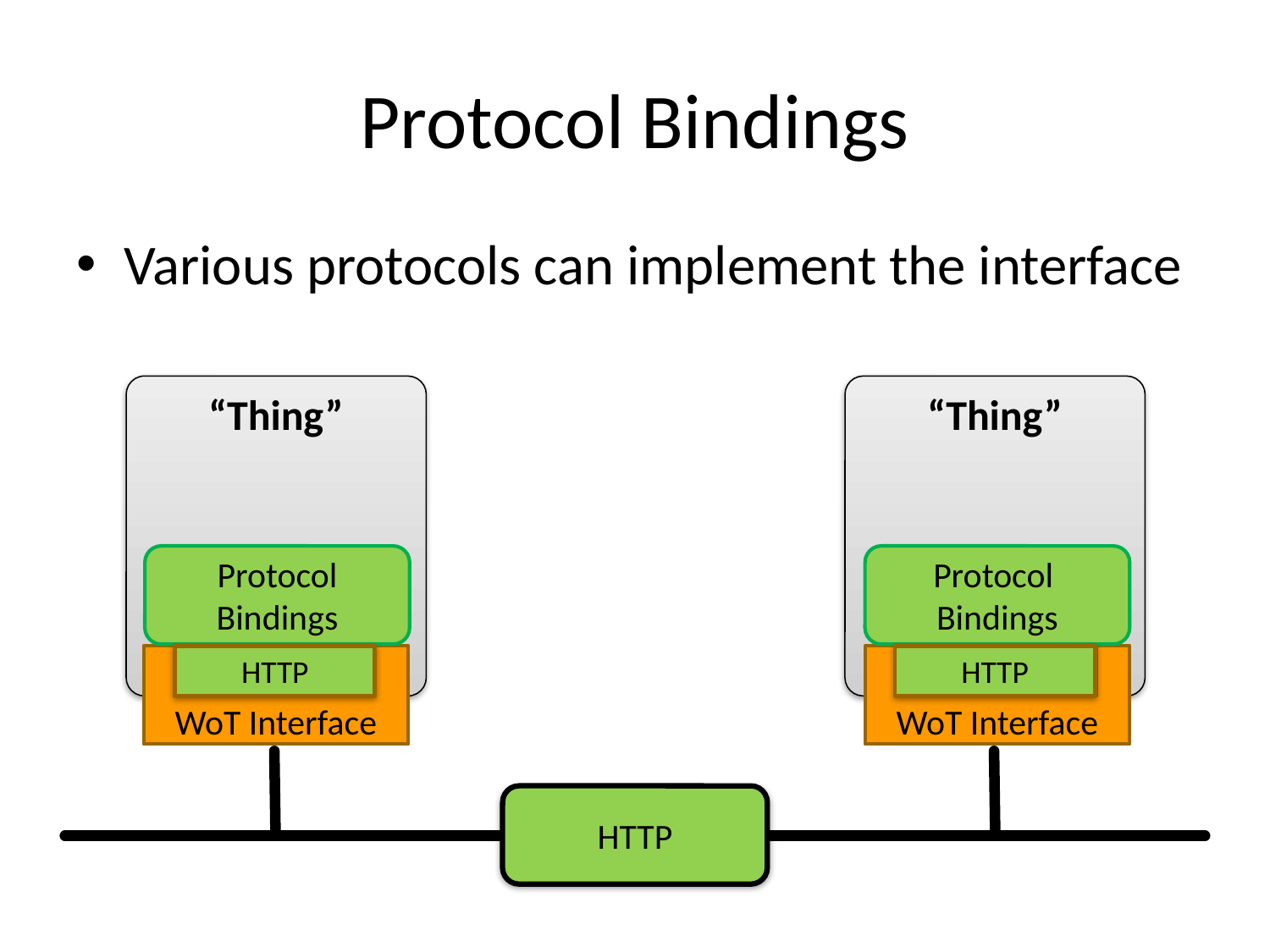

# Protocol Bindings
Various protocols can implement the interface
“Thing”
“Thing”
Protocol
Bindings
Protocol
Bindings
WoT Interface
HTTP
WoT Interface
HTTP
HTTP